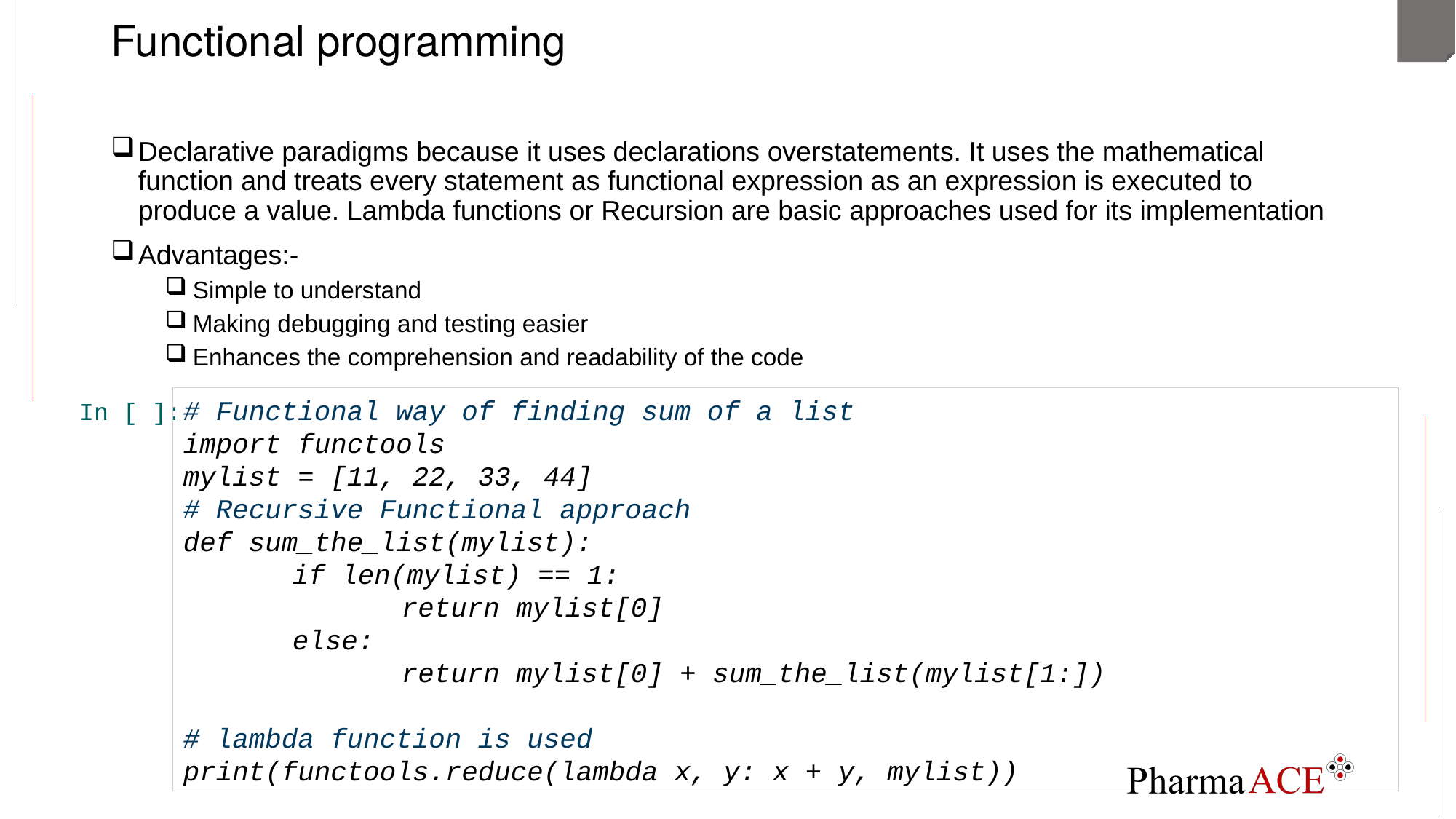

# Functional programming
Declarative paradigms because it uses declarations overstatements. It uses the mathematical function and treats every statement as functional expression as an expression is executed to produce a value. Lambda functions or Recursion are basic approaches used for its implementation
Advantages:-
Simple to understand
Making debugging and testing easier
Enhances the comprehension and readability of the code

         In [ ]:
# Functional way of finding sum of a list
import functools
mylist = [11, 22, 33, 44]
# Recursive Functional approach
def sum_the_list(mylist):
	if len(mylist) == 1:
		return mylist[0]
	else:
		return mylist[0] + sum_the_list(mylist[1:])

# lambda function is used
print(functools.reduce(lambda x, y: x + y, mylist))